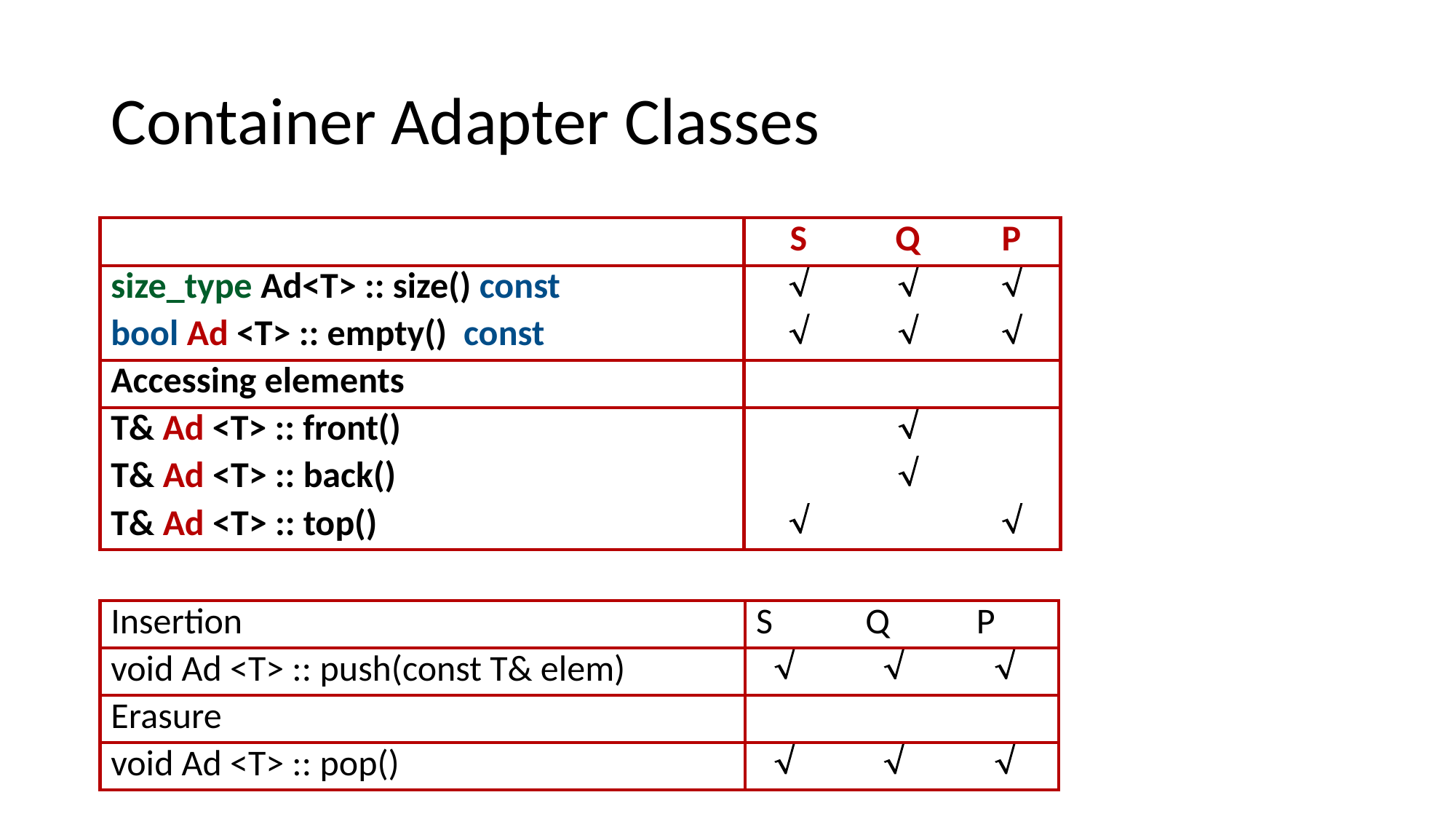

# Container Adapter Classes
|  | S | Q | P |
| --- | --- | --- | --- |
| size\_type Ad<T> :: size() const | √ | √ | √ |
| bool Ad <T> :: empty() const | √ | √ | √ |
| Accessing elements |  |  |  |
| T& Ad <T> :: front() |  | √ |  |
| T& Ad <T> :: back() |  | √ |  |
| T& Ad <T> :: top() | √ |  | √ |
| Insertion | S | Q | P |
| --- | --- | --- | --- |
| void Ad <T> :: push(const T& elem) | √ | √ | √ |
| Erasure |  |  |  |
| void Ad <T> :: pop() | √ | √ | √ |